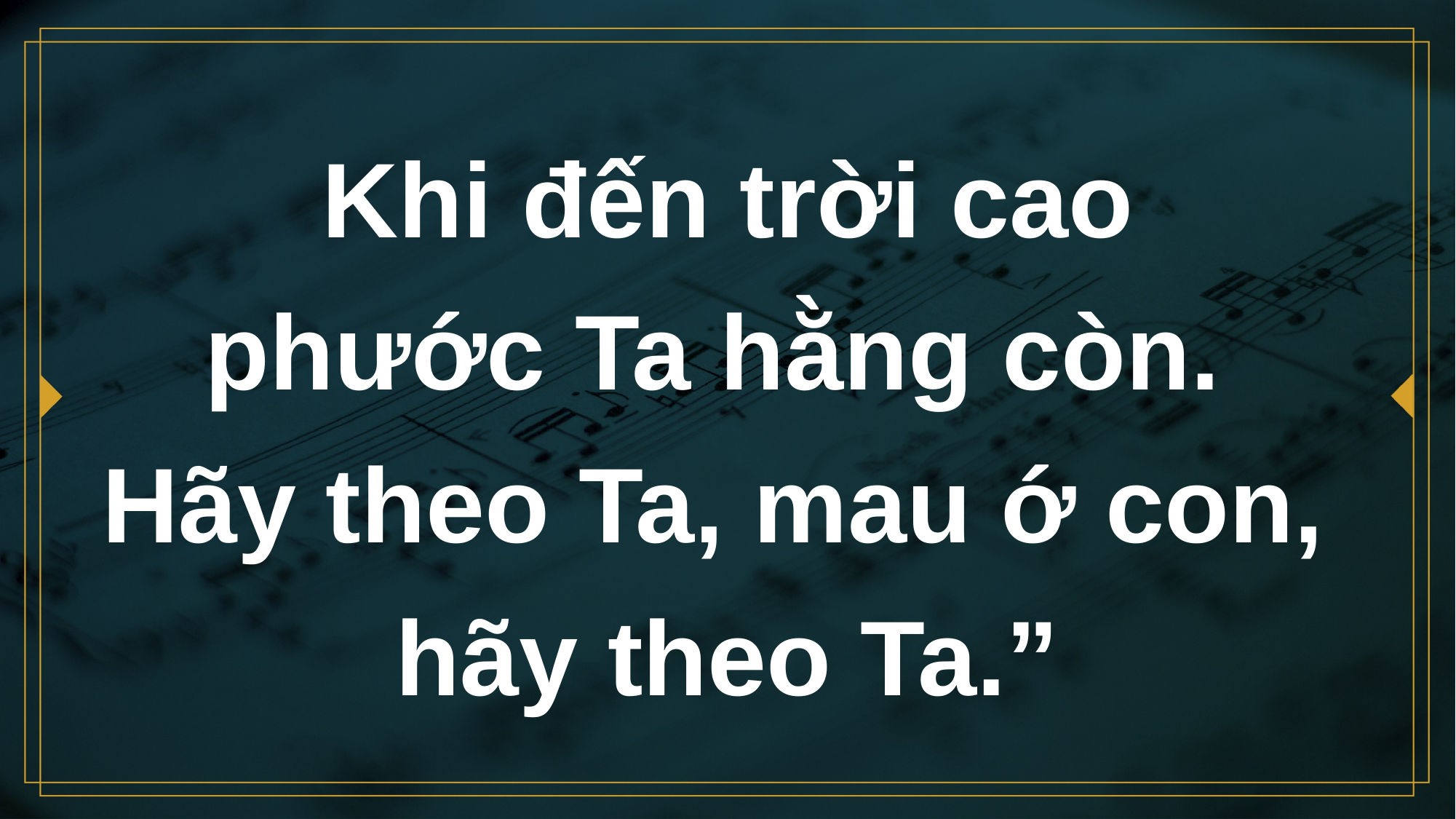

# Khi đến trời cao phước Ta hằng còn. Hãy theo Ta, mau ớ con, hãy theo Ta.”